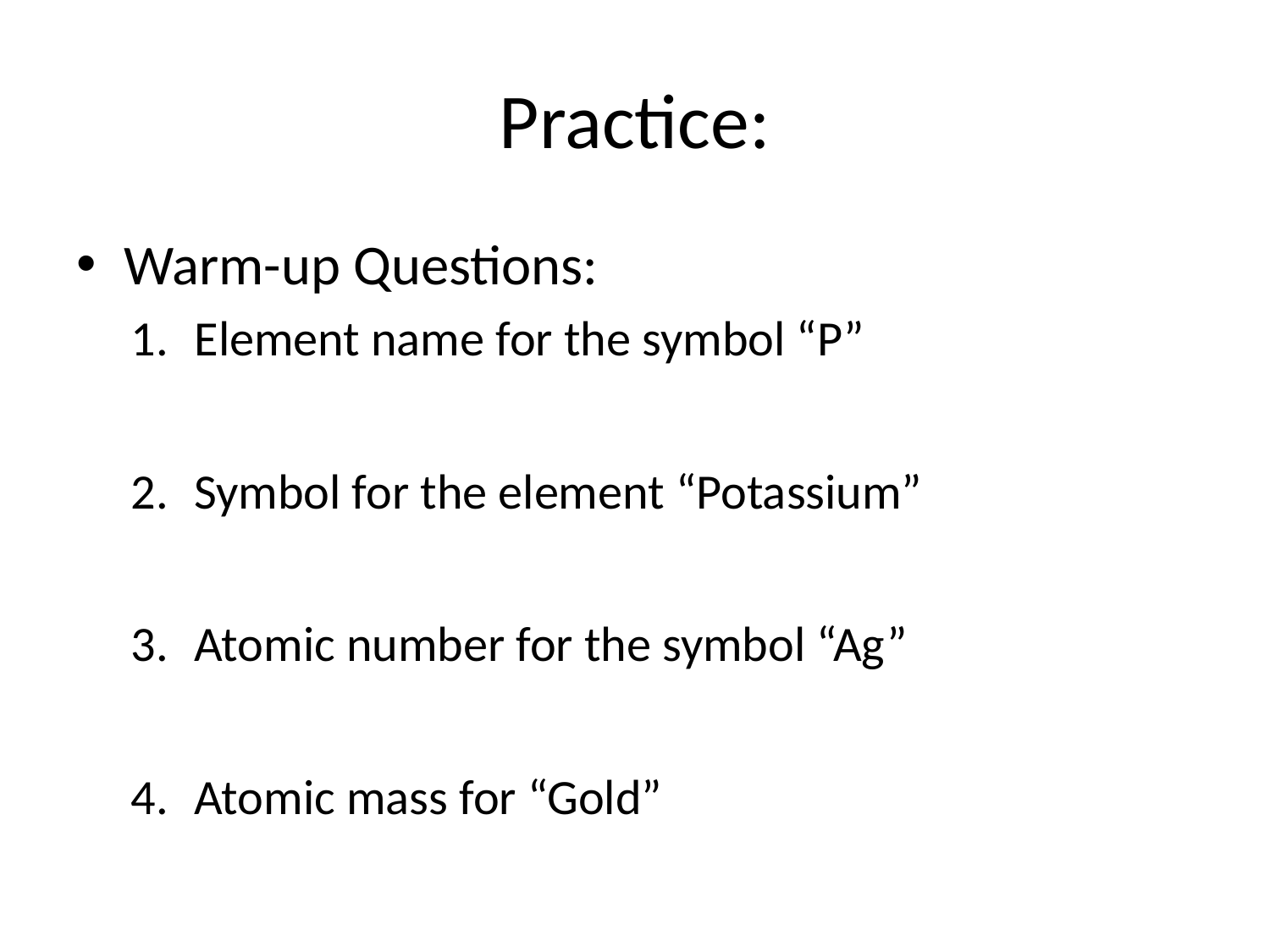

# Practice:
Warm-up Questions:
Element name for the symbol “P”

Symbol for the element “Potassium”

Atomic number for the symbol “Ag”

Atomic mass for “Gold”